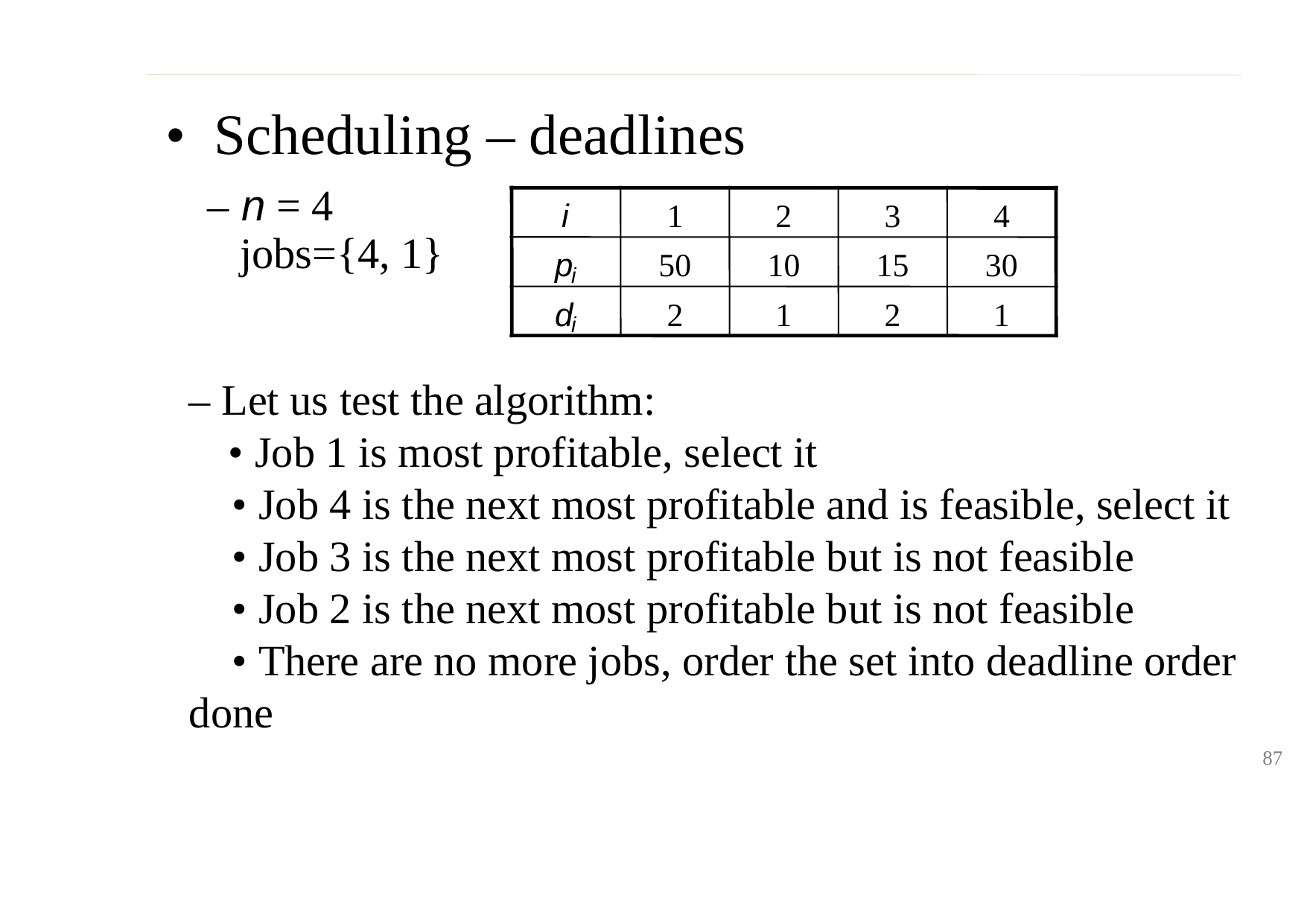

•
Scheduling – deadlines
– n = 4
   jobs={4, 1}

i
1
2
3
4

p
50
10
15
30
i

d
2
1
2
1
i

– Let us test the algorithm:
    • Job 1 is most profitable, select it
    • Job 4 is the next most profitable and is feasible, select it
    • Job 3 is the next most profitable but is not feasible
    • Job 2 is the next most profitable but is not feasible
    • There are no more jobs, order the set into deadline order  done
87